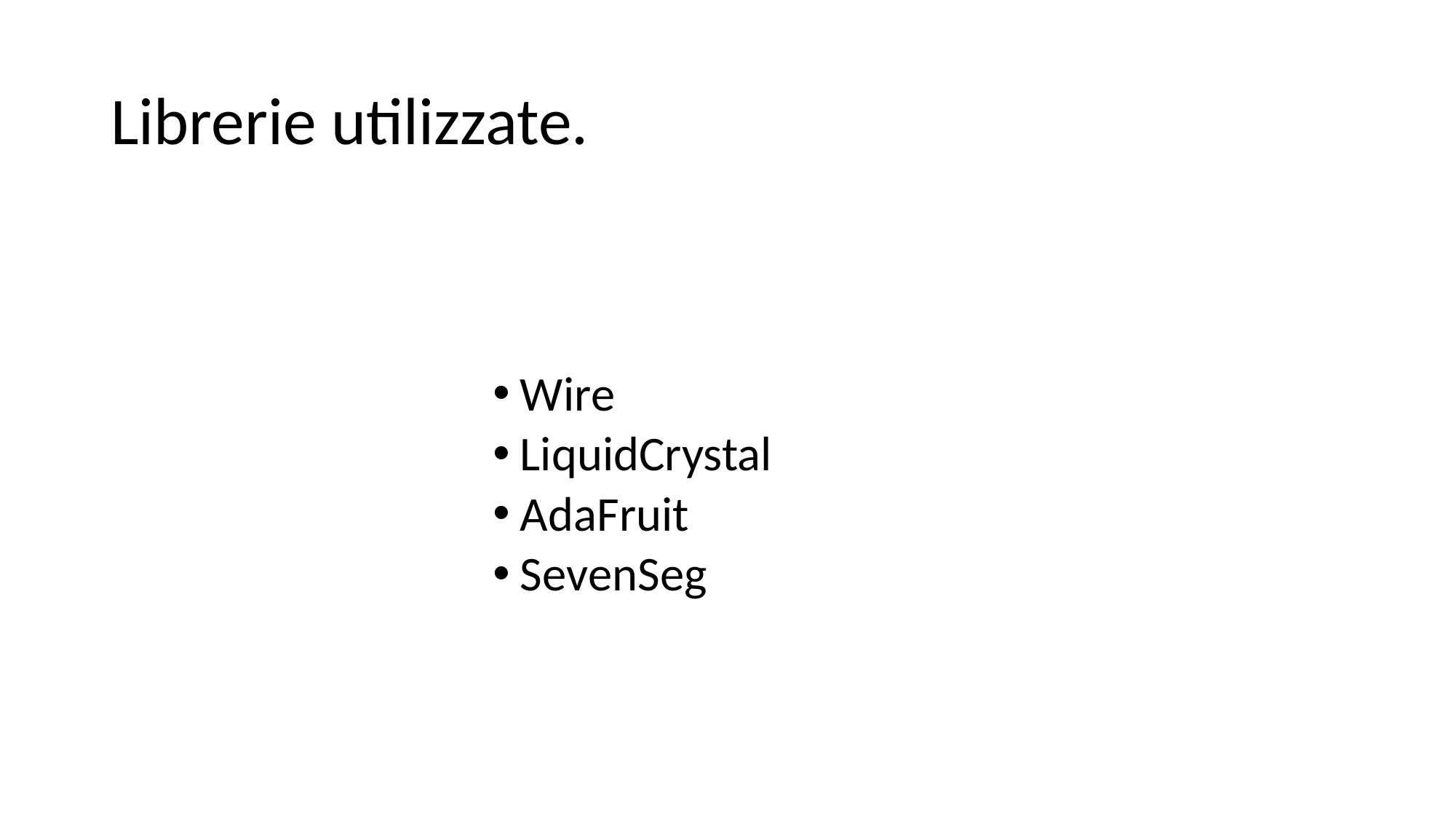

# Librerie utilizzate.

Wire
LiquidCrystal
AdaFruit
SevenSeg